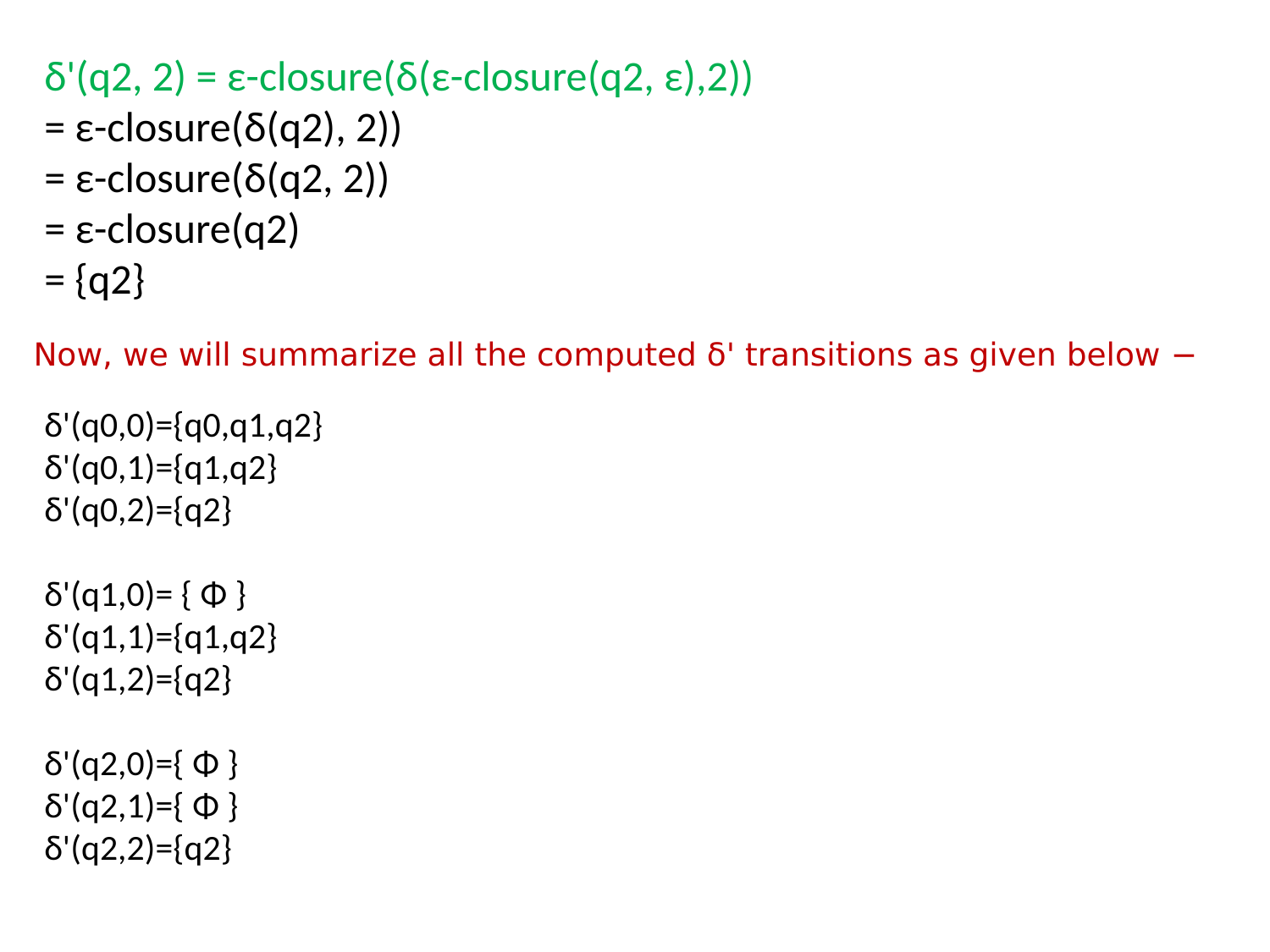

δ'(q2, 2) = ε-closure(δ(ε-closure(q2, ε),2))
= ε-closure(δ(q2), 2))
= ε-closure(δ(q2, 2))
= ε-closure(q2)
= {q2}
Now, we will summarize all the computed δ' transitions as given below −
δ'(q0,0)={q0,q1,q2}
δ'(q0,1)={q1,q2}
δ'(q0,2)={q2}

δ'(q1,0)= { Φ }
δ'(q1,1)={q1,q2}
δ'(q1,2)={q2}

δ'(q2,0)={ Φ }
δ'(q2,1)={ Φ }
δ'(q2,2)={q2}